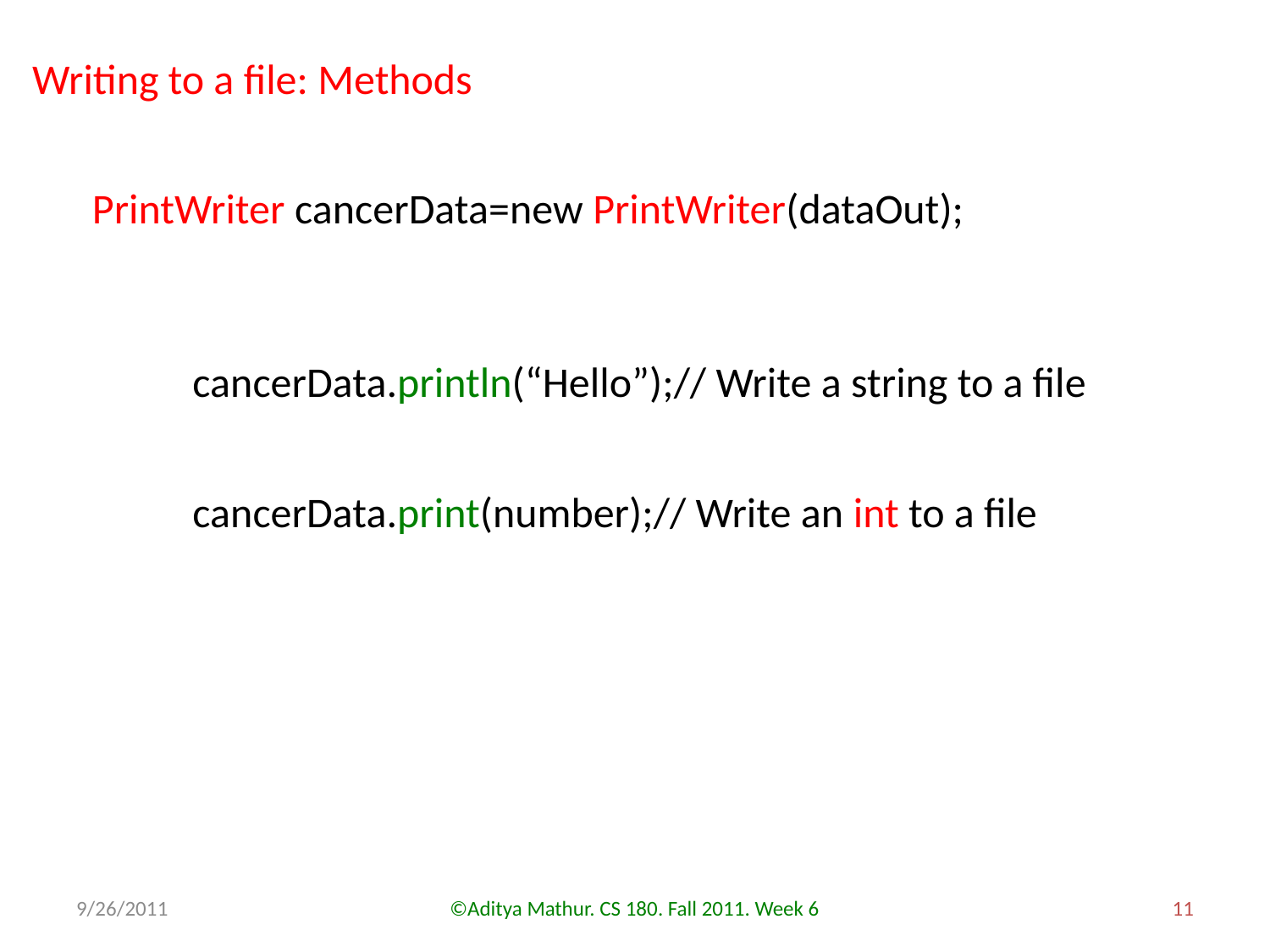

Writing to a file: Methods
PrintWriter cancerData=new PrintWriter(dataOut);
cancerData.println(“Hello”);// Write a string to a file
cancerData.print(number);// Write an int to a file
9/26/2011
©Aditya Mathur. CS 180. Fall 2011. Week 6
11